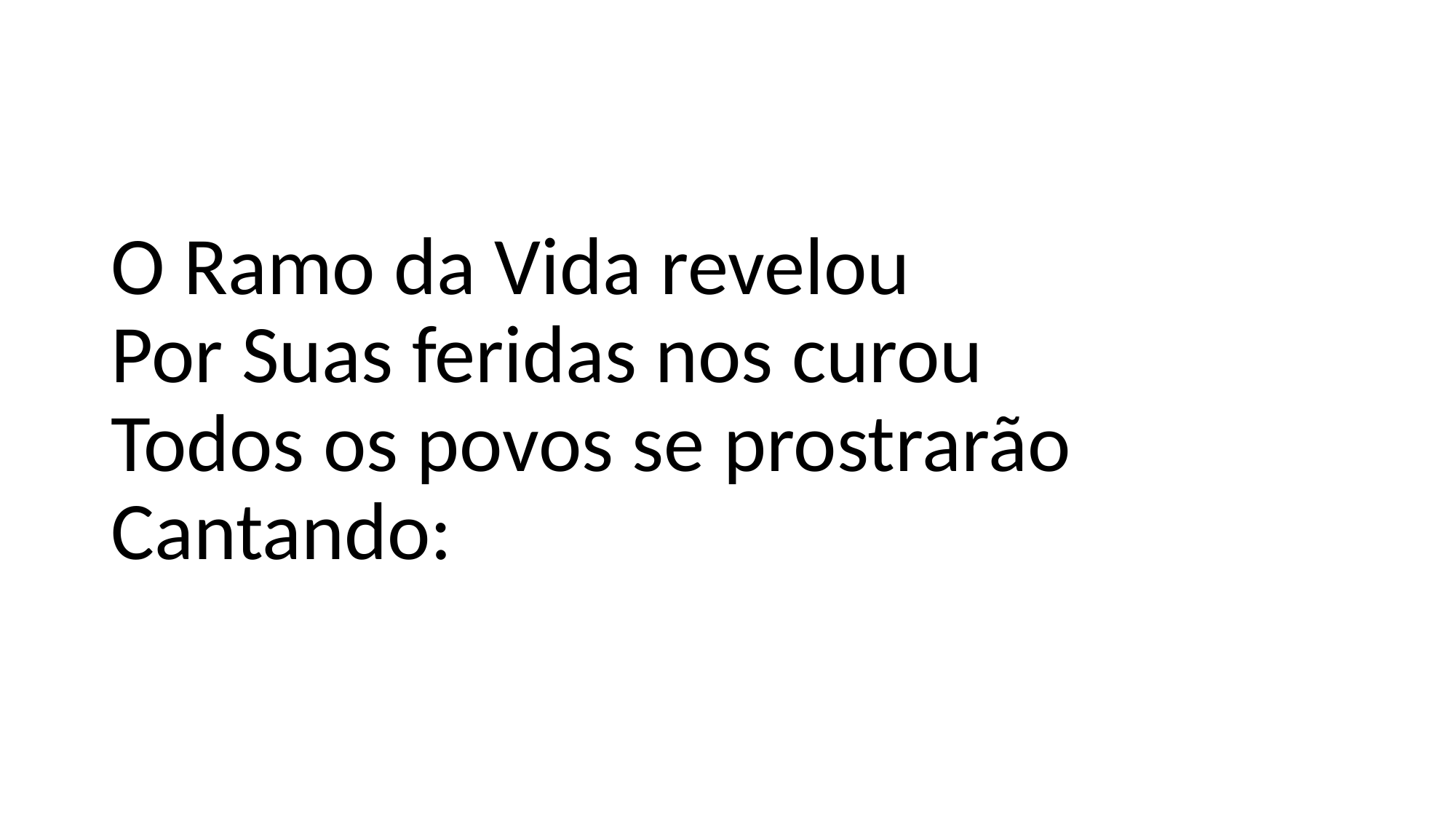

#
O Ramo da Vida revelou
Por Suas feridas nos curou
Todos os povos se prostrarão
Cantando: